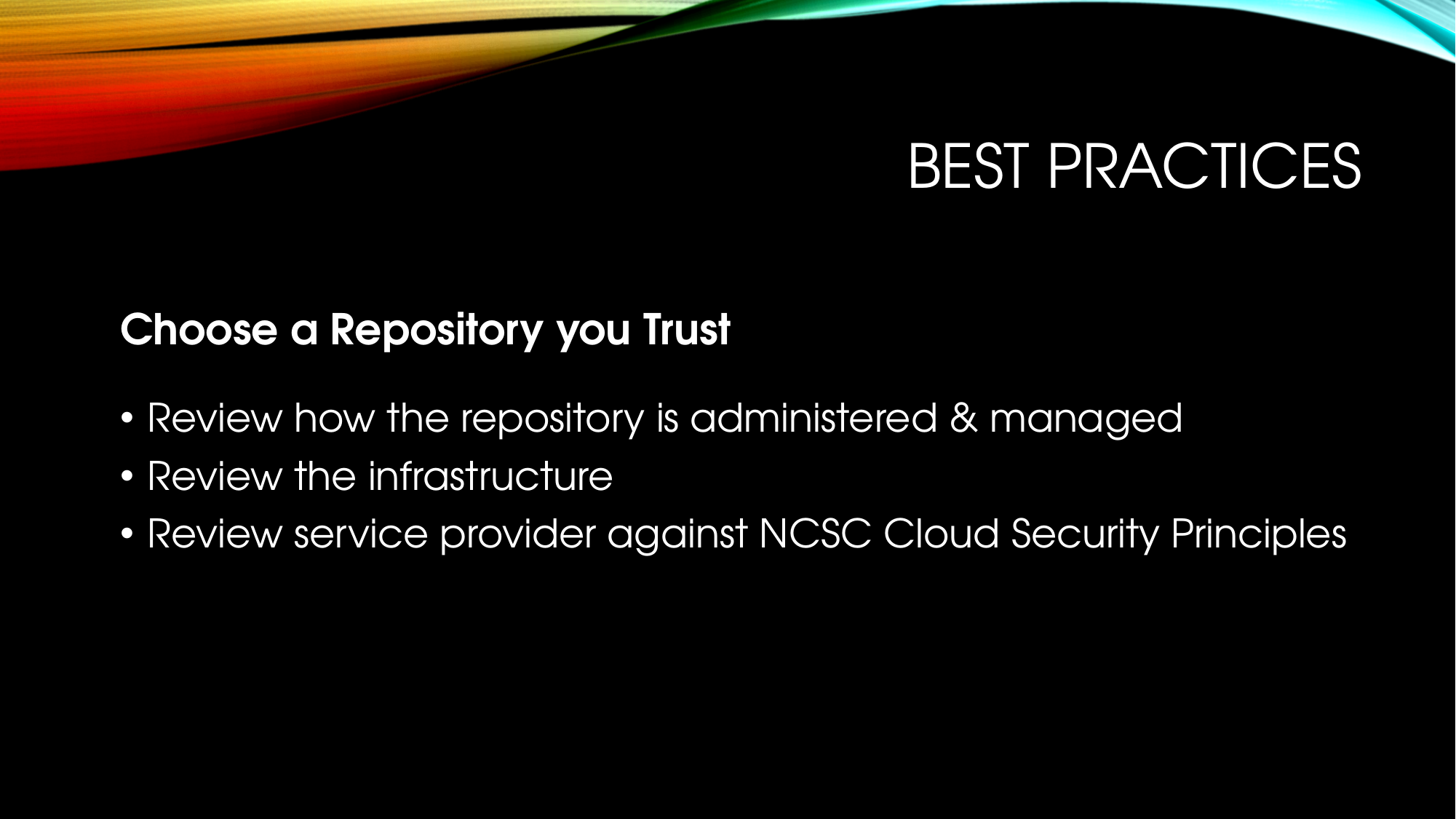

# best practices
Choose a Repository you Trust
Review how the repository is administered & managed
Review the infrastructure
Review service provider against NCSC Cloud Security Principles